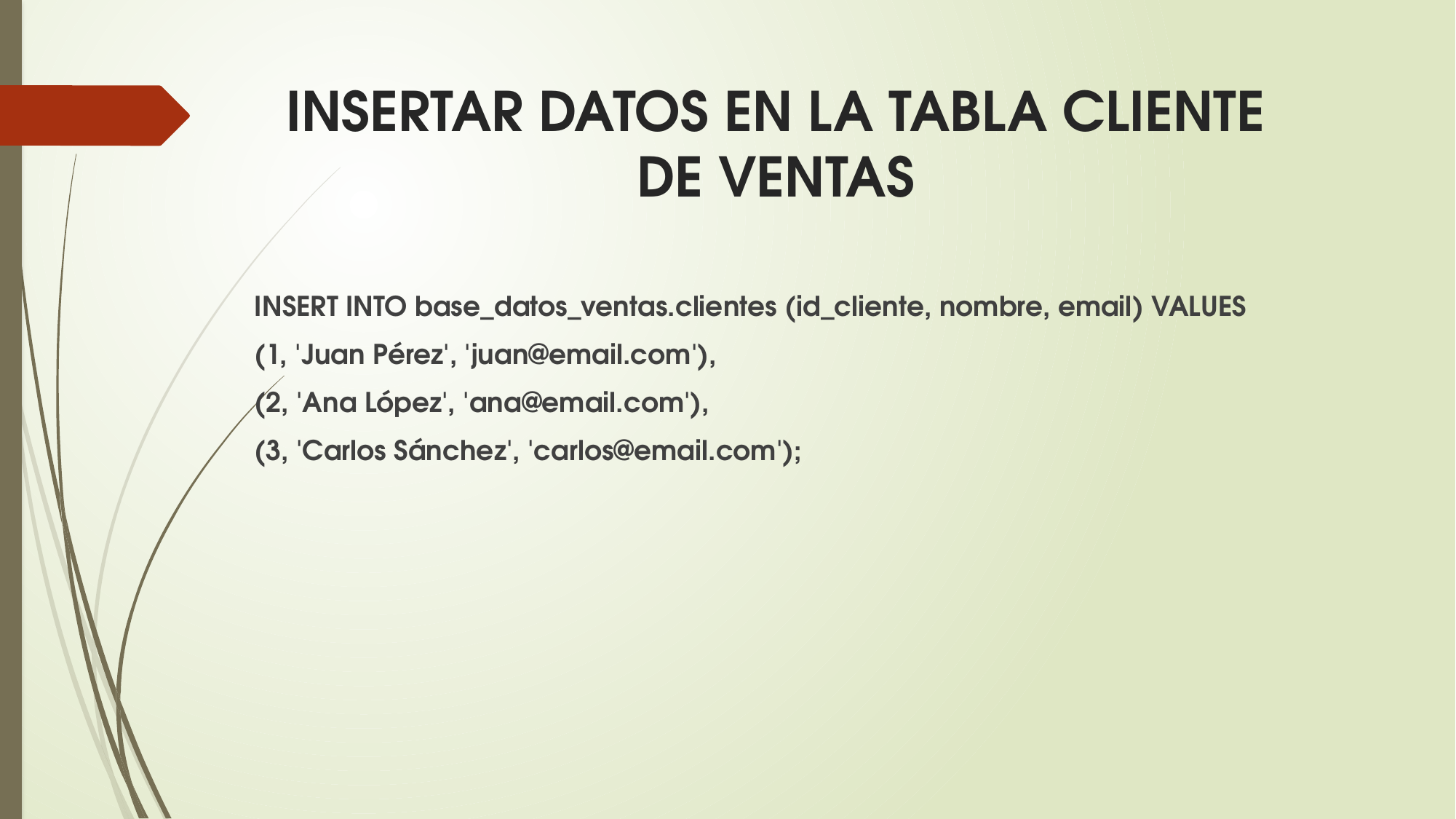

# INSERTAR DATOS EN LA TABLA CLIENTE DE VENTAS
INSERT INTO base_datos_ventas.clientes (id_cliente, nombre, email) VALUES
(1, 'Juan Pérez', 'juan@email.com'),
(2, 'Ana López', 'ana@email.com'),
(3, 'Carlos Sánchez', 'carlos@email.com');